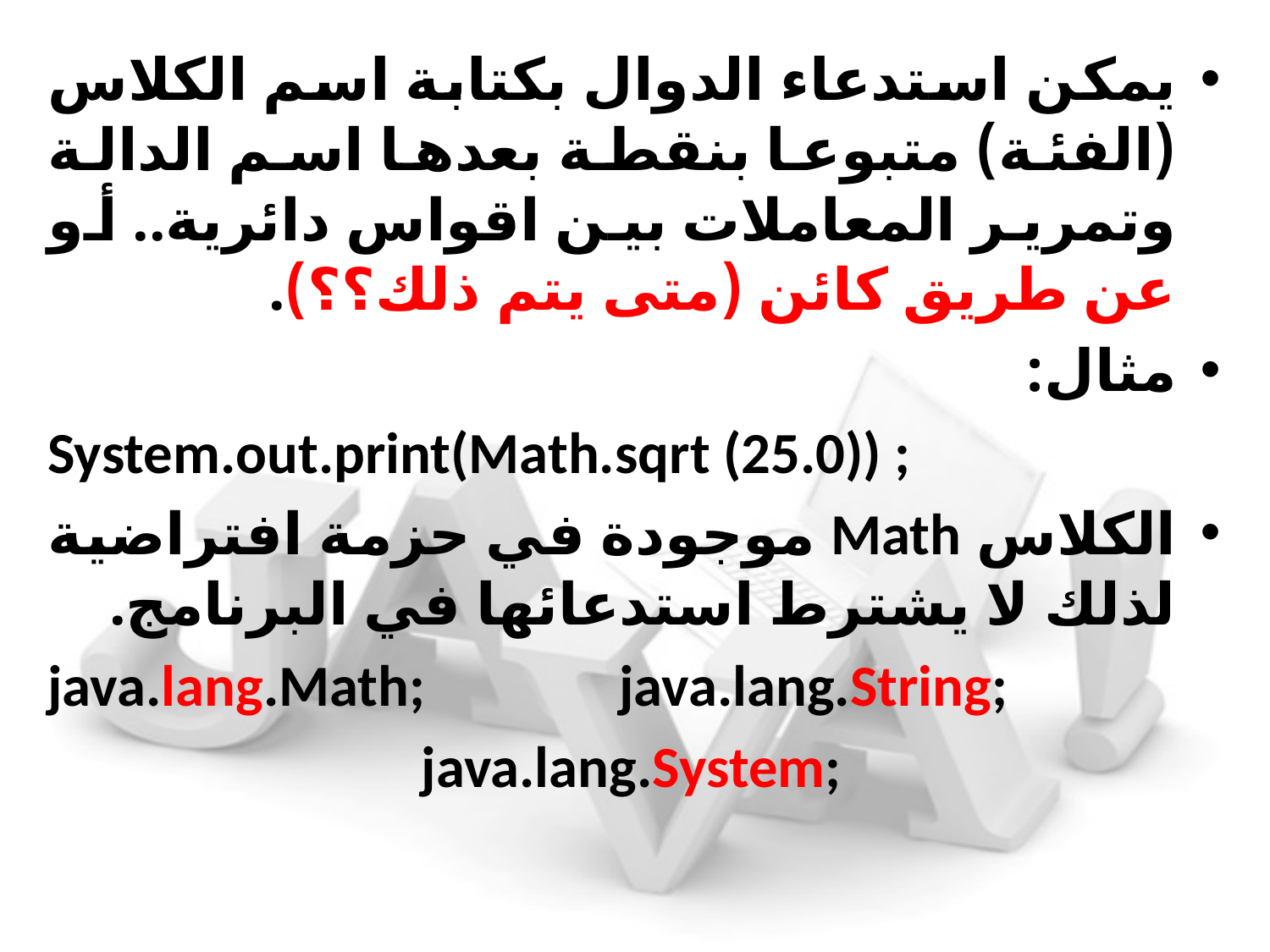

يمكن استدعاء الدوال بكتابة اسم الكلاس (الفئة) متبوعا بنقطة بعدها اسم الدالة وتمرير المعاملات بين اقواس دائرية.. أو عن طريق كائن (متى يتم ذلك؟؟).
مثال:
System.out.print(Math.sqrt (25.0)) ;
الكلاس Math موجودة في حزمة افتراضية لذلك لا يشترط استدعائها في البرنامج.
java.lang.Math; 		java.lang.String;
java.lang.System;